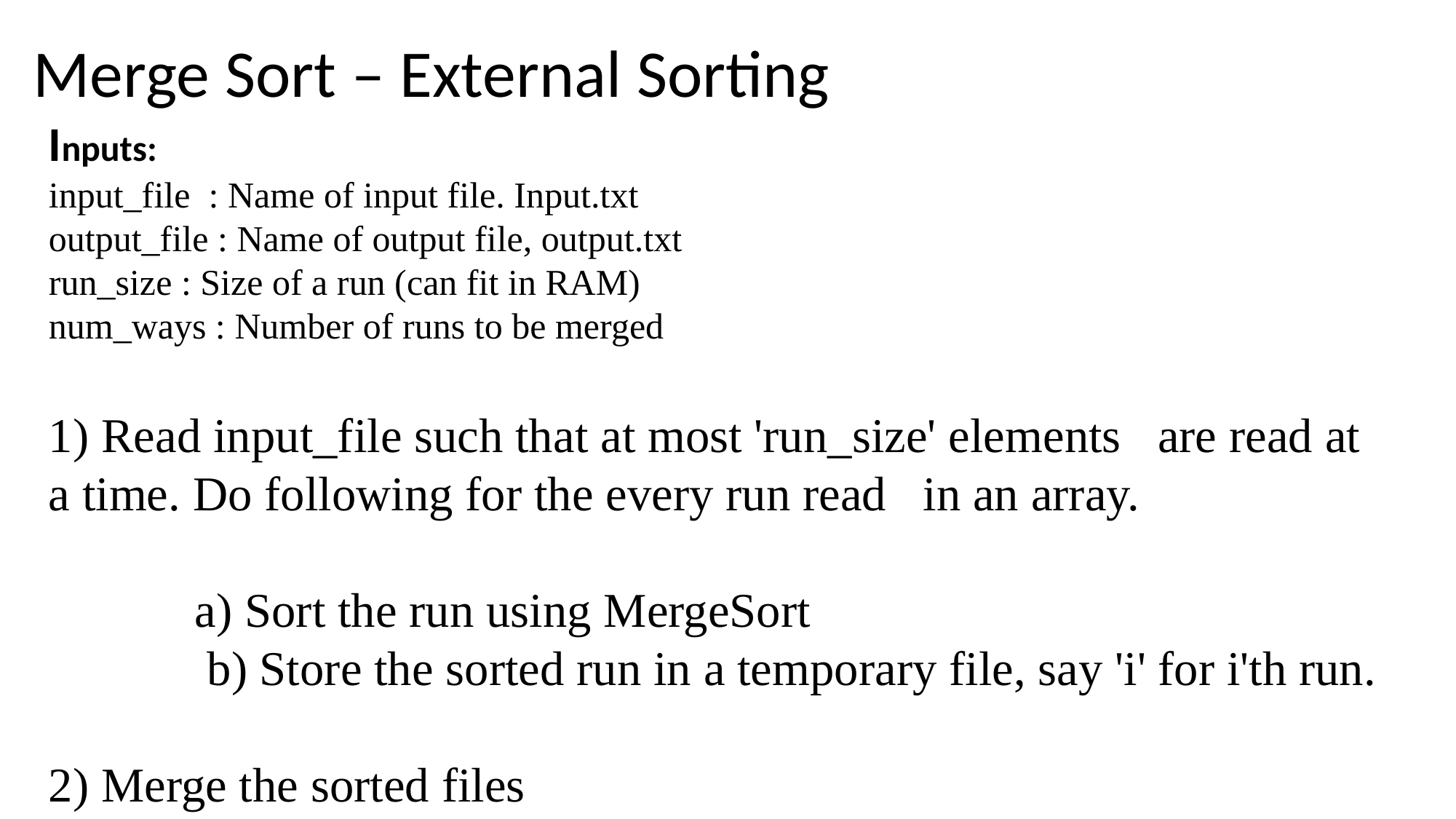

# Merge Sort – External Sorting
Inputs:
input_file  : Name of input file. Input.txt
output_file : Name of output file, output.txt
run_size : Size of a run (can fit in RAM)
num_ways : Number of runs to be merged

1) Read input_file such that at most 'run_size' elements   are read at a time. Do following for the every run read   in an array.

            a) Sort the run using MergeSort
             b) Store the sorted run in a temporary file, say 'i' for i'th run.

2) Merge the sorted files